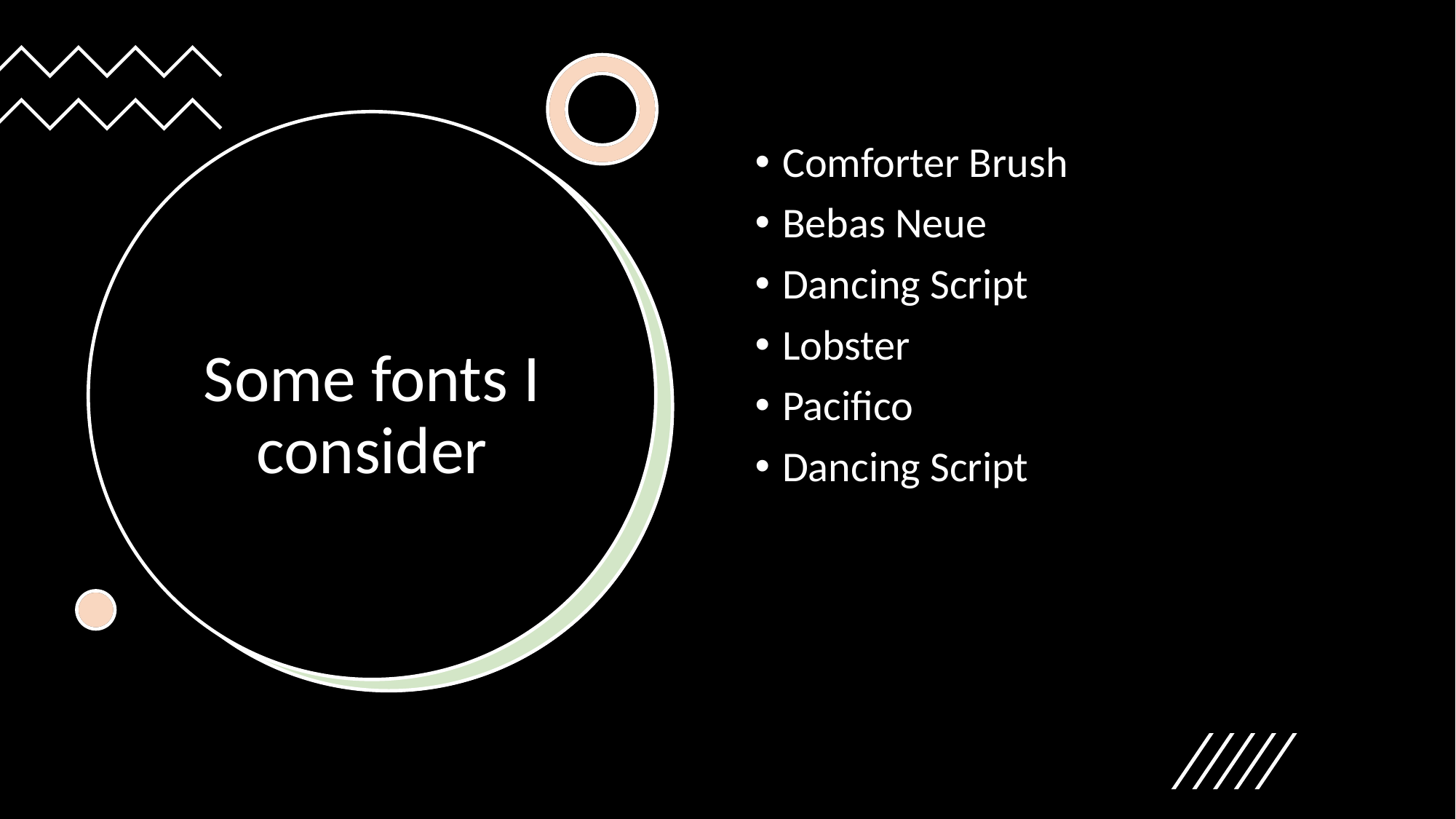

Comforter Brush
Bebas Neue
Dancing Script
Lobster
Pacifico
Dancing Script
# Some fonts I consider